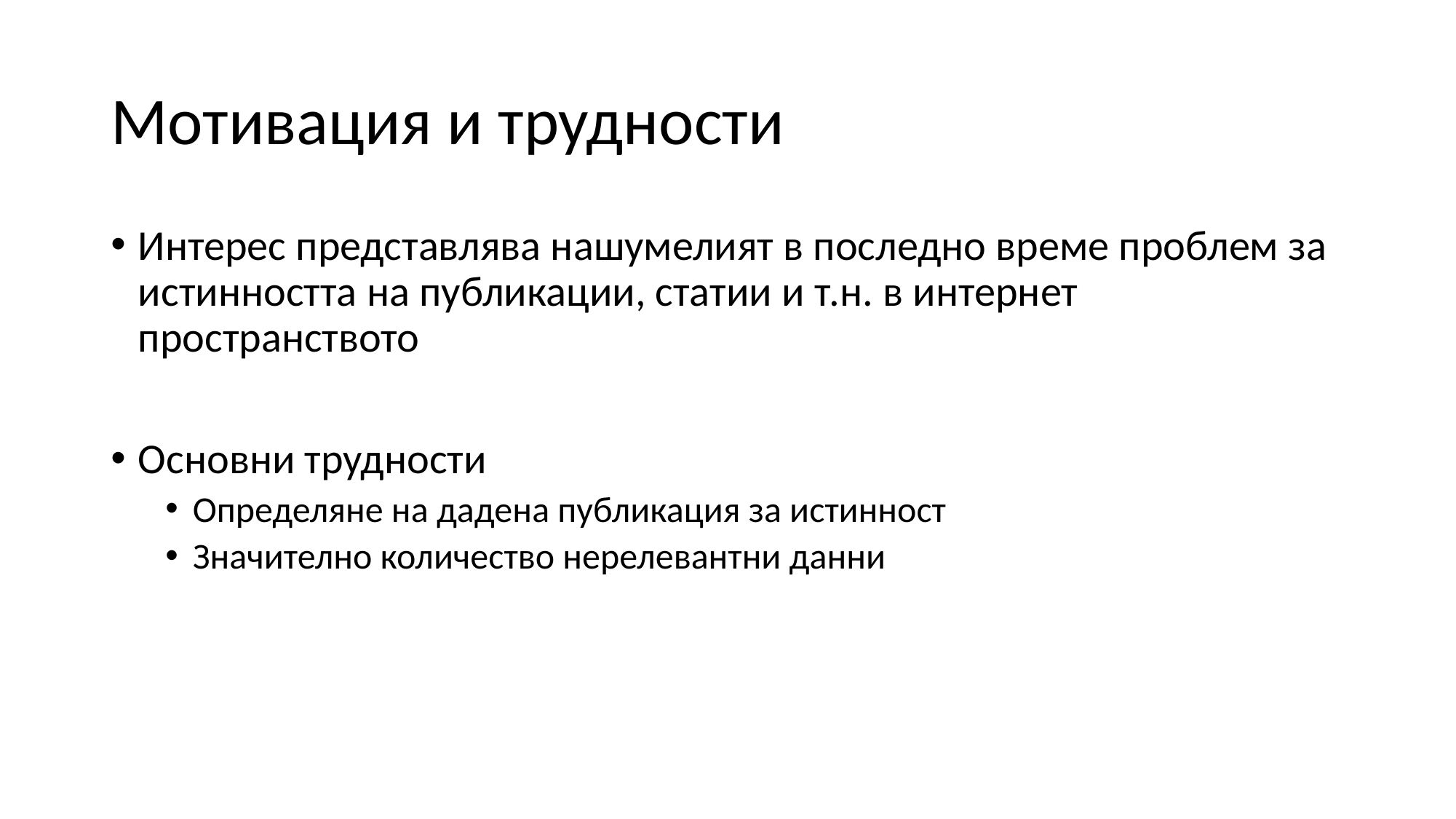

# Мотивация и трудности
Интерес представлява нашумелият в последно време проблем за истинността на публикации, статии и т.н. в интернет пространството

Основни трудности
Определяне на дадена публикация за истинност
Значително количество нерелевантни данни